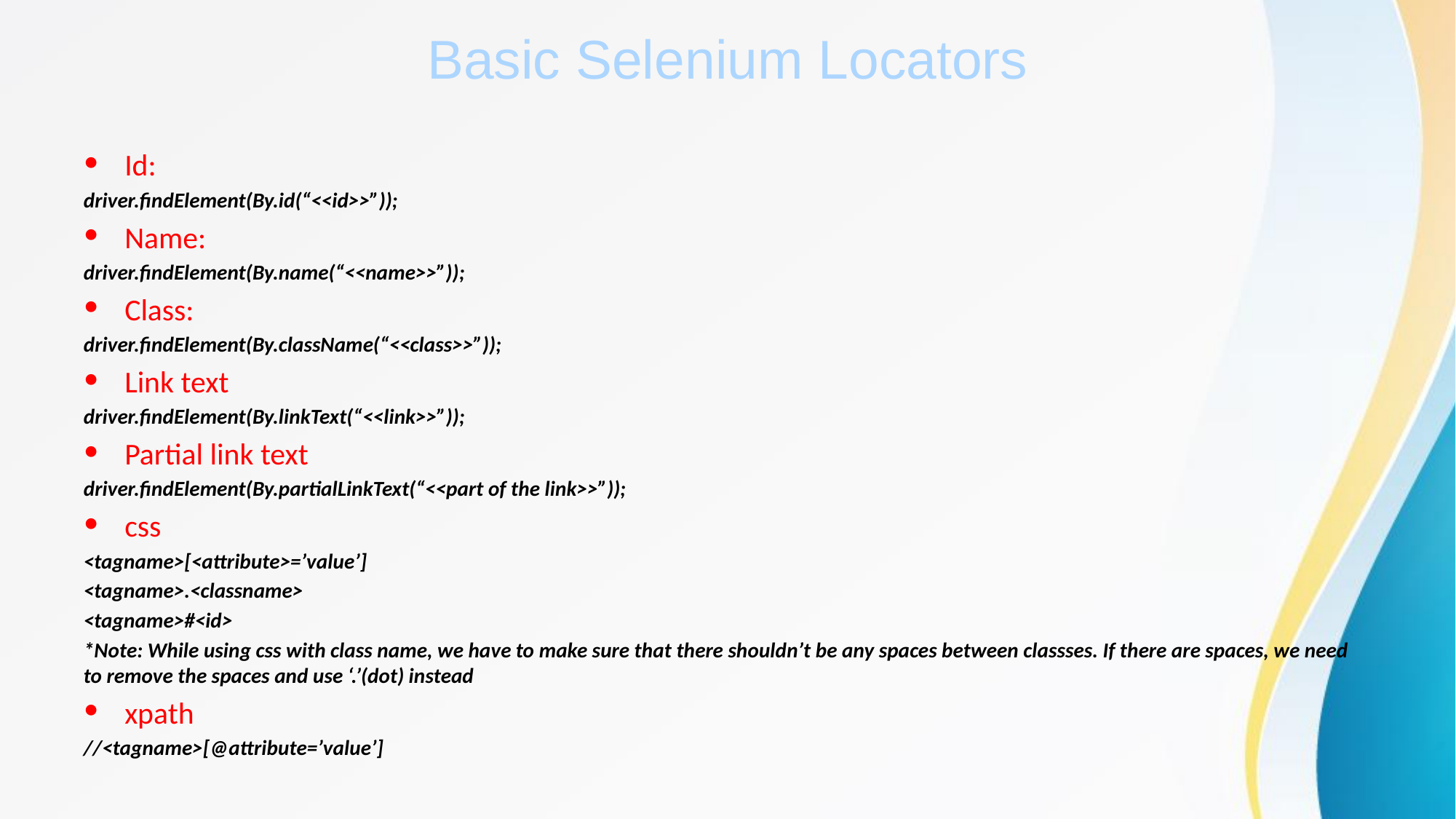

# Basic Selenium Locators
Id:
driver.findElement(By.id(“<<id>>”));
Name:
driver.findElement(By.name(“<<name>>”));
Class:
driver.findElement(By.className(“<<class>>”));
Link text
driver.findElement(By.linkText(“<<link>>”));
Partial link text
driver.findElement(By.partialLinkText(“<<part of the link>>”));
css
<tagname>[<attribute>=’value’]
<tagname>.<classname>
<tagname>#<id>
*Note: While using css with class name, we have to make sure that there shouldn’t be any spaces between classses. If there are spaces, we need to remove the spaces and use ‘.’(dot) instead
xpath
//<tagname>[@attribute=’value’]